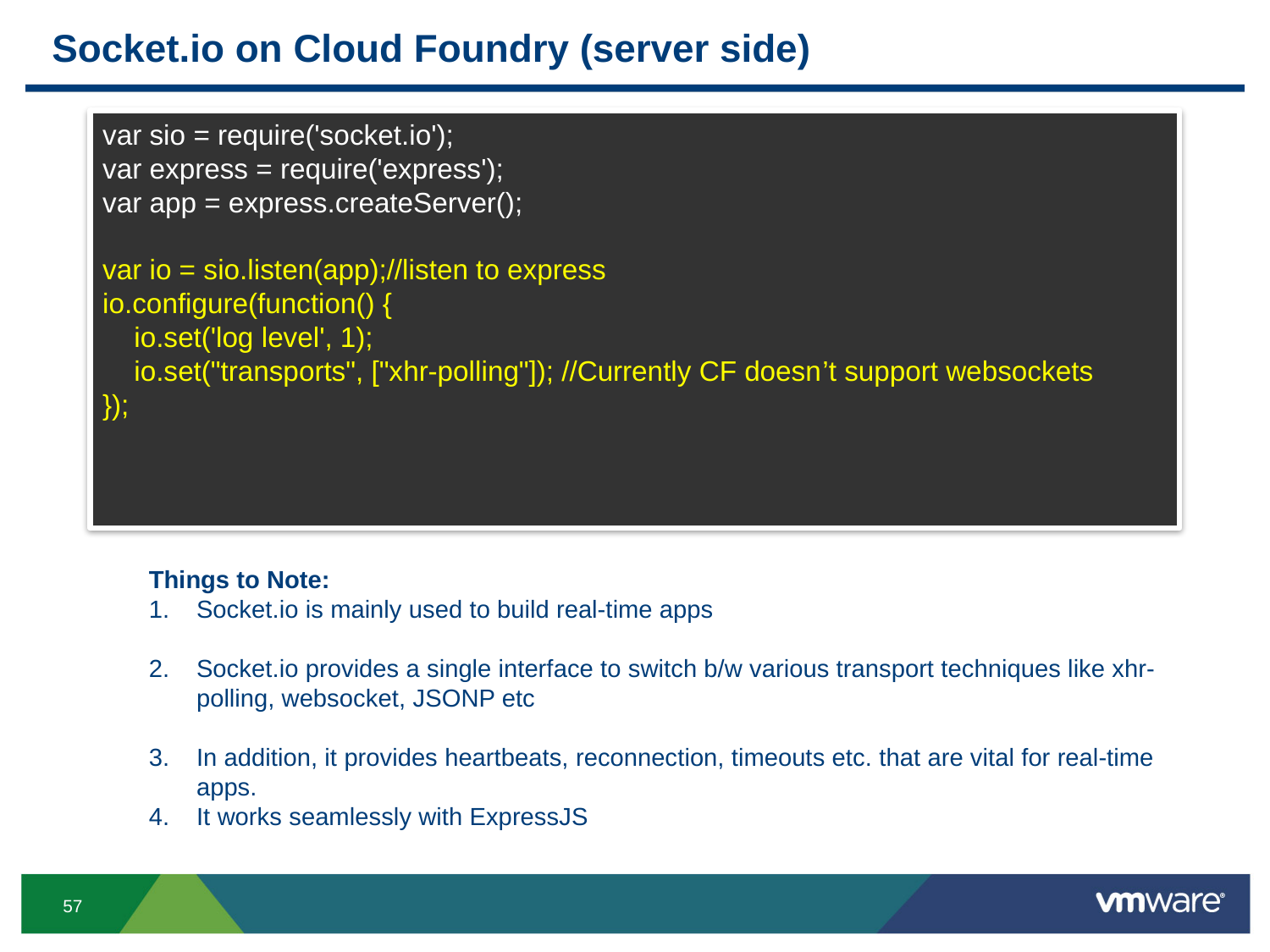

# Socket.io on Cloud Foundry (server side)
var sio = require('socket.io');
var express = require('express');
var app = express.createServer();

var io = sio.listen(app);//listen to express
io.configure(function() {
    io.set('log level', 1);
    io.set("transports", ["xhr-polling"]); //Currently CF doesn’t support websockets
});

Things to Note:
Socket.io is mainly used to build real-time apps

Socket.io provides a single interface to switch b/w various transport techniques like xhr-polling, websocket, JSONP etc

In addition, it provides heartbeats, reconnection, timeouts etc. that are vital for real-time apps.
It works seamlessly with ExpressJS